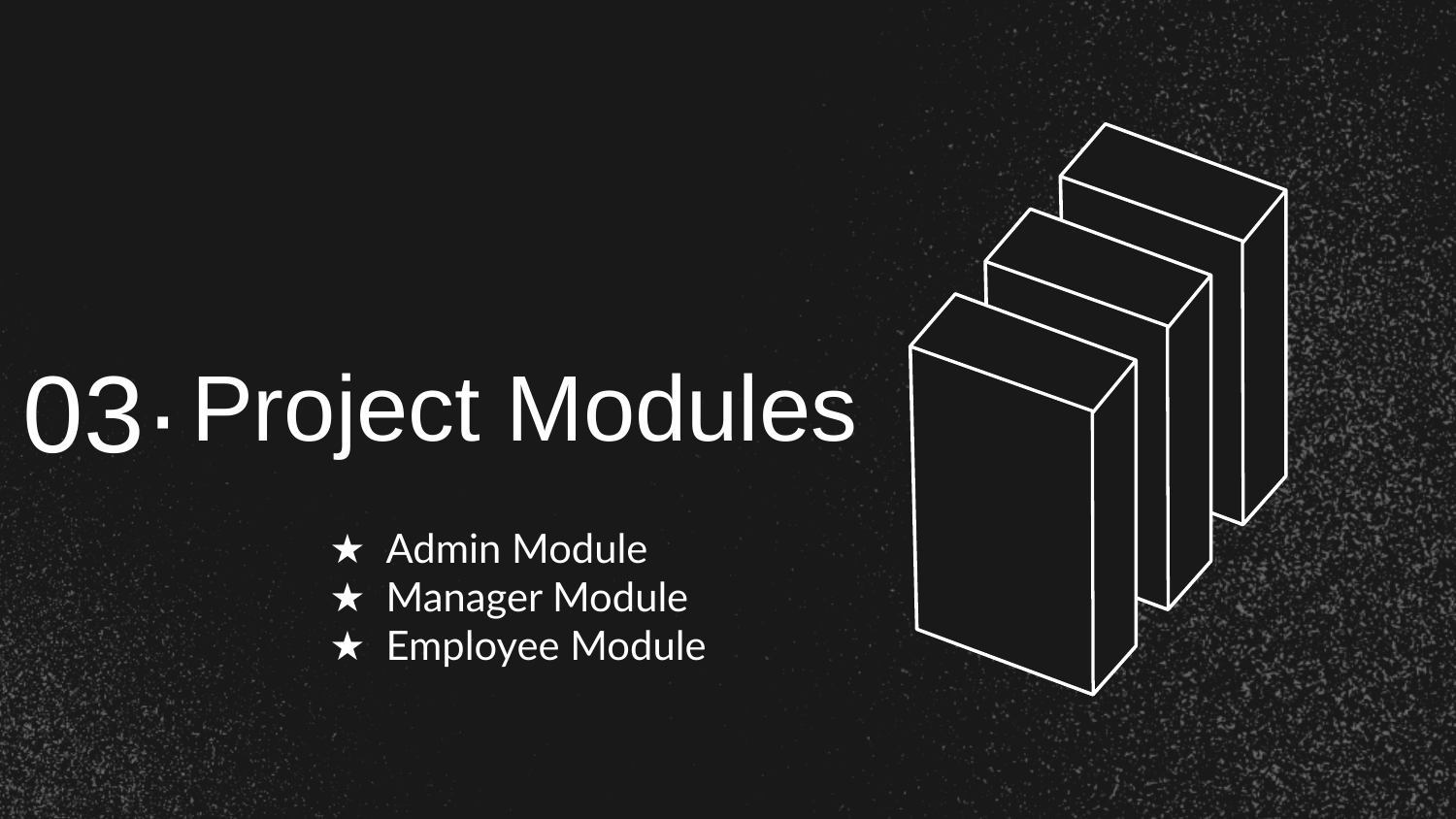

03·
# Project Modules
Admin Module
Manager Module
Employee Module